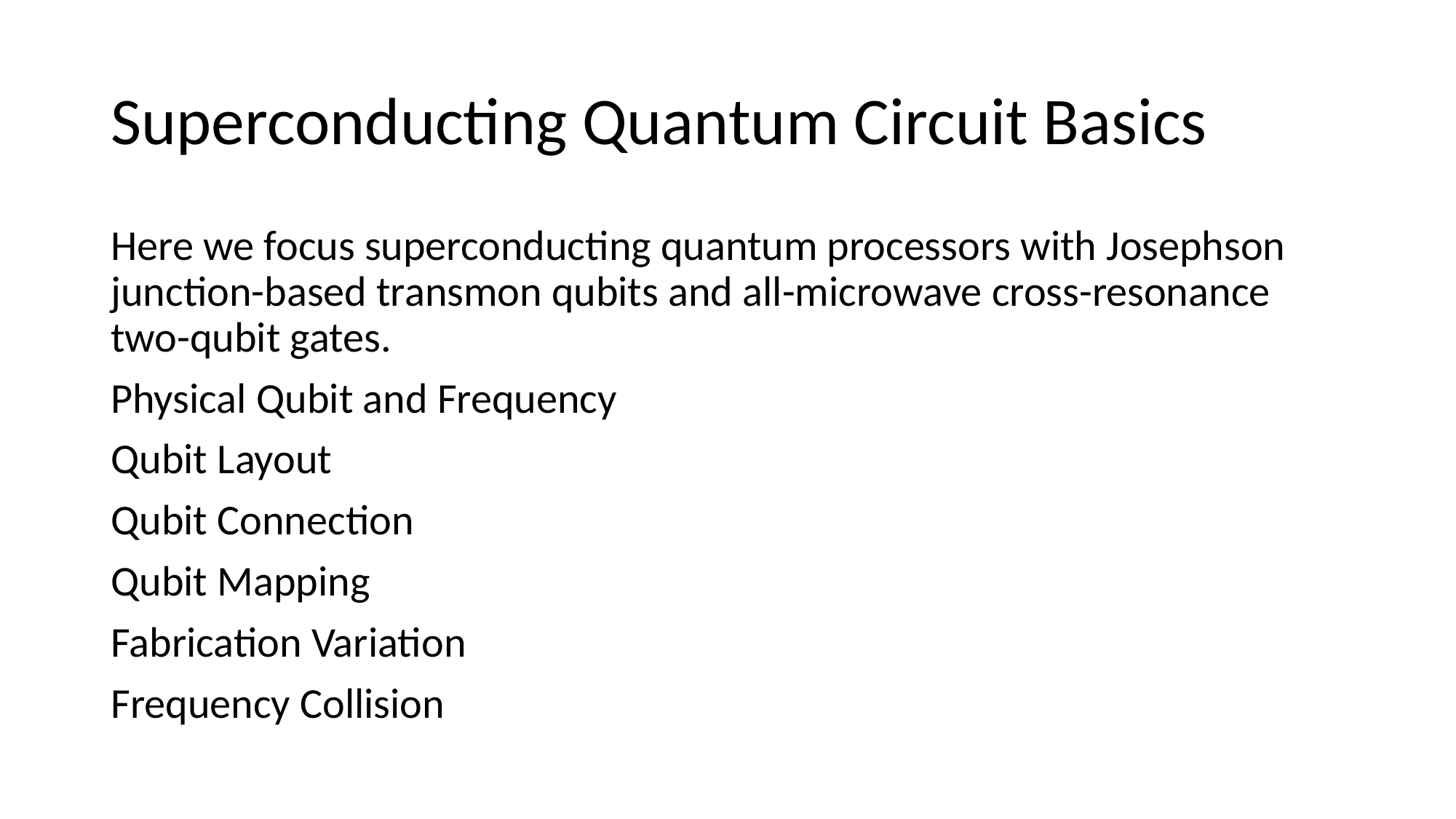

# Superconducting Quantum Circuit Basics
Here we focus superconducting quantum processors with Josephson junction-based transmon qubits and all-microwave cross-resonance two-qubit gates.
Physical Qubit and Frequency
Qubit Layout
Qubit Connection
Qubit Mapping
Fabrication Variation
Frequency Collision